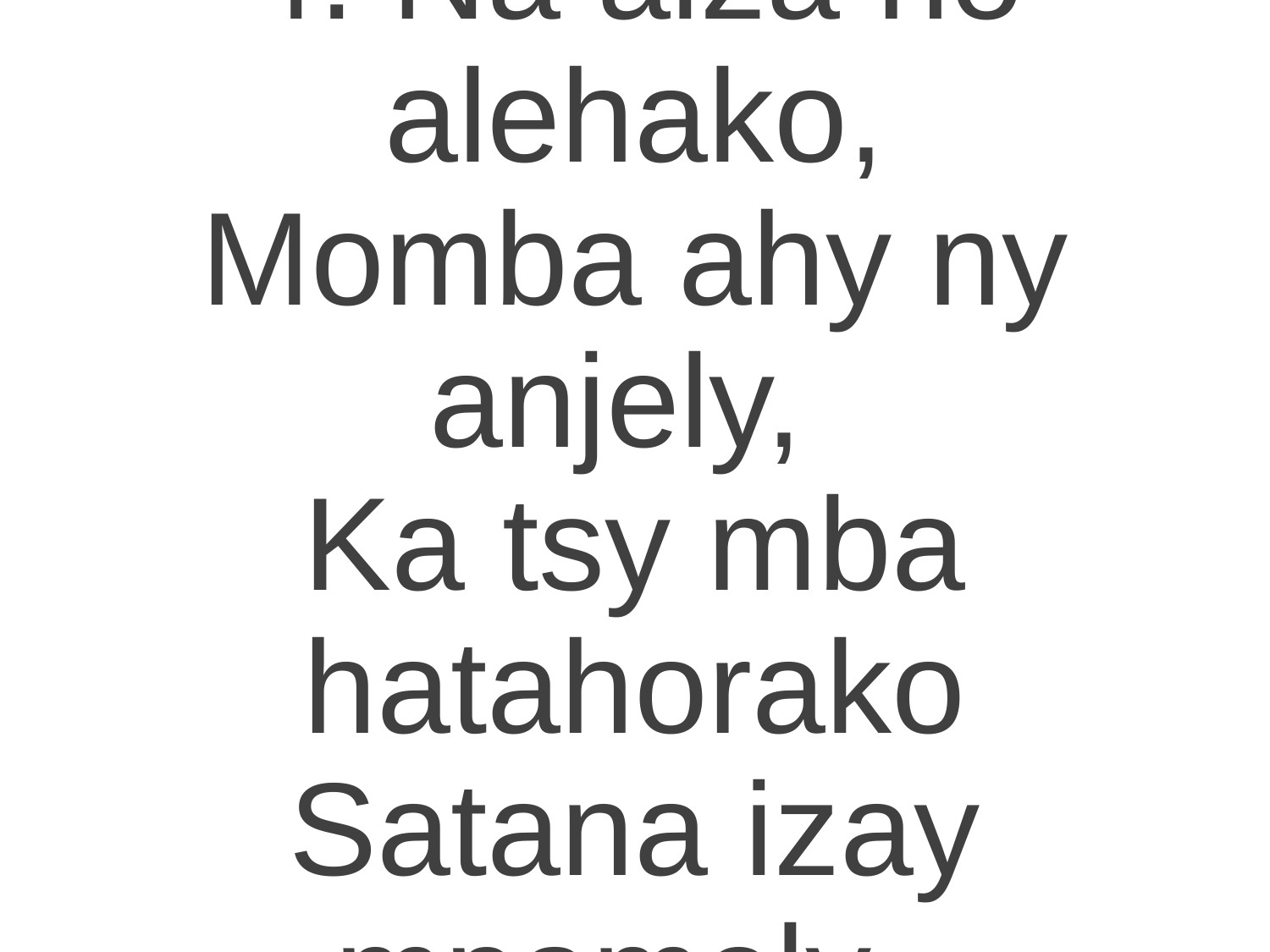

4. Na aiza no alehako,
Momba ahy ny anjely,
Ka tsy mba hatahorako
Satana izay mpamely.